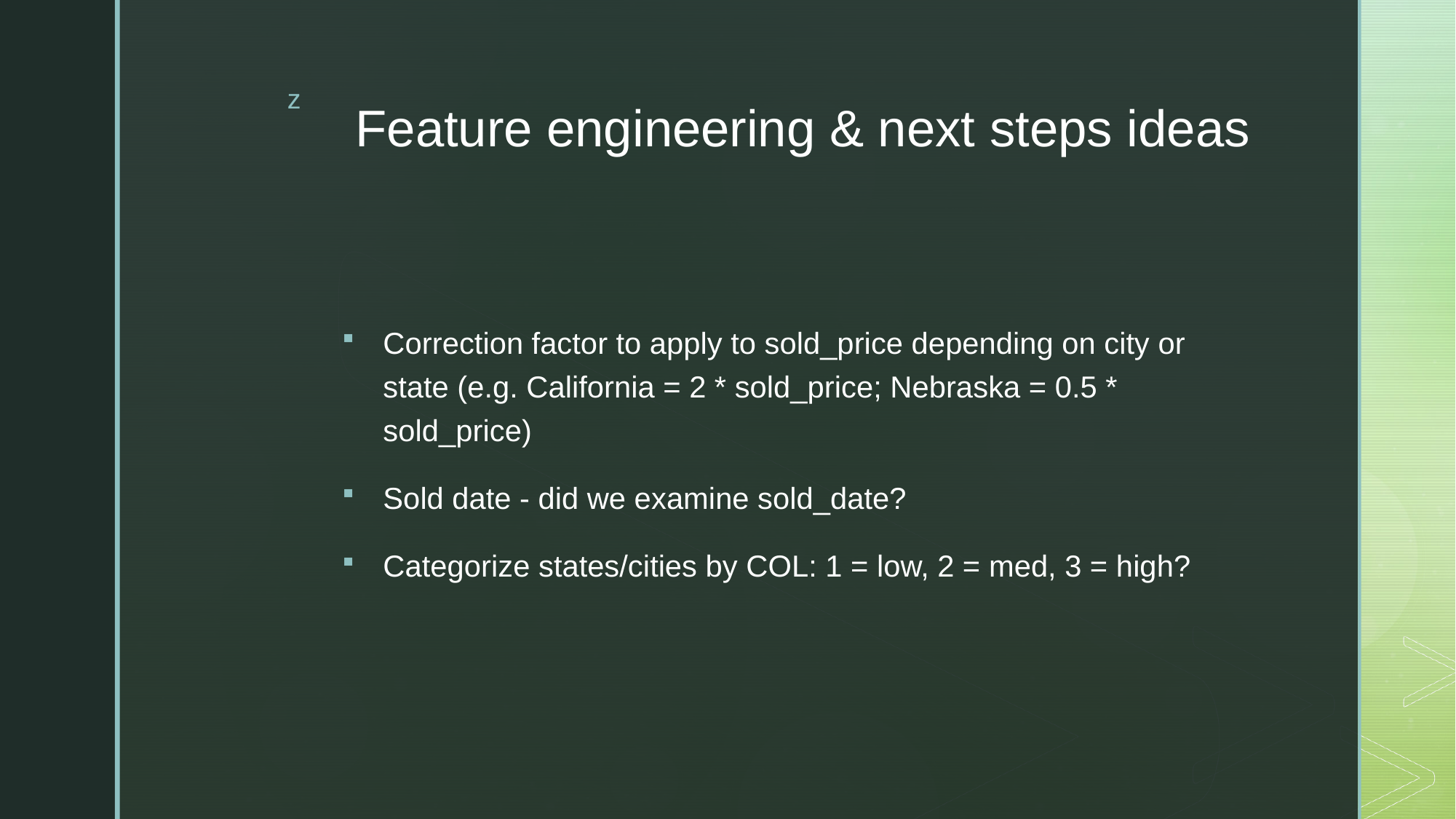

# Feature engineering & next steps ideas
Correction factor to apply to sold_price depending on city or state (e.g. California = 2 * sold_price; Nebraska = 0.5 * sold_price)
Sold date - did we examine sold_date?
Categorize states/cities by COL: 1 = low, 2 = med, 3 = high?